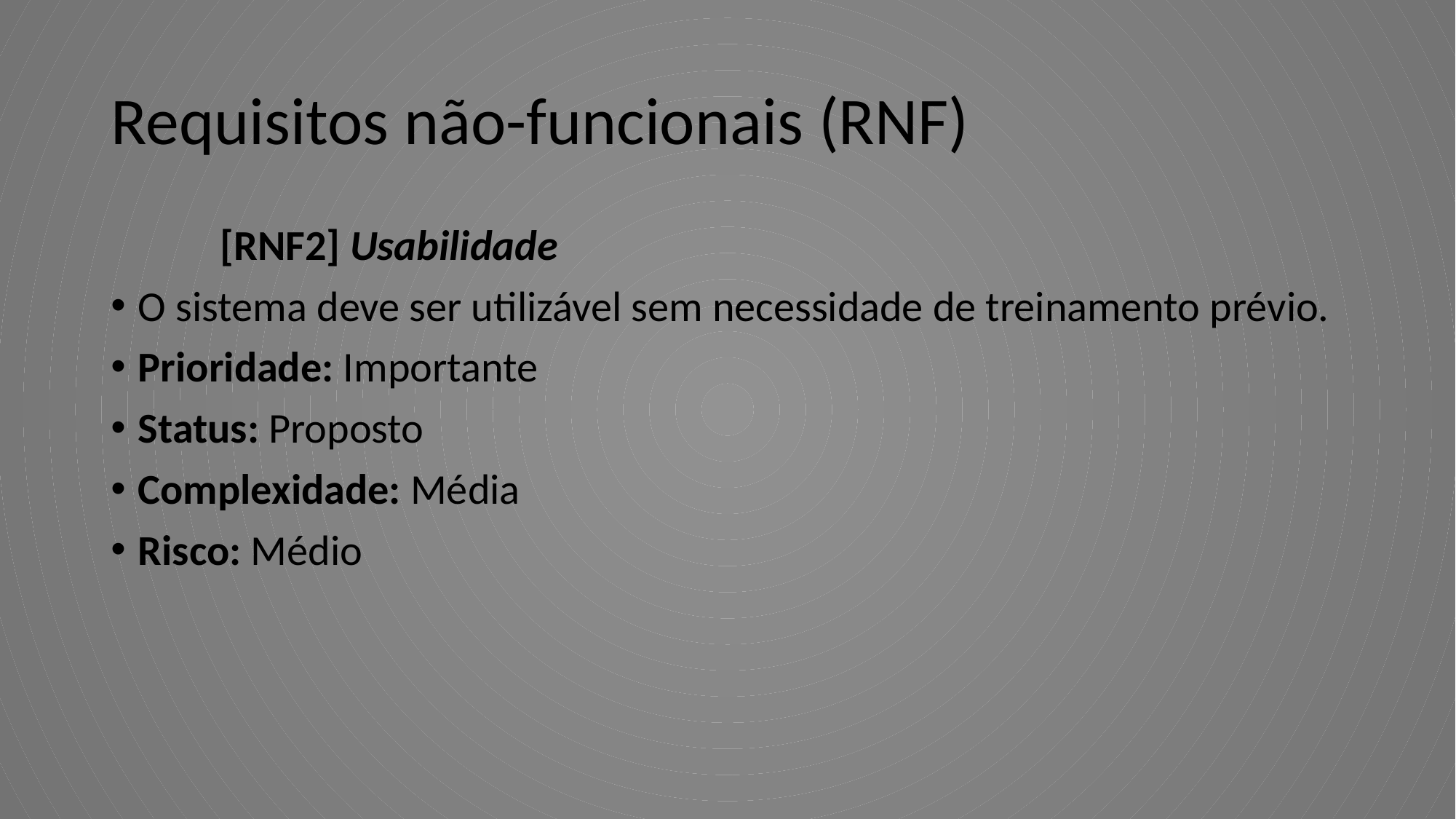

# Requisitos não-funcionais (RNF)
	[RNF2] Usabilidade
O sistema deve ser utilizável sem necessidade de treinamento prévio.
Prioridade: Importante
Status: Proposto
Complexidade: Média
Risco: Médio